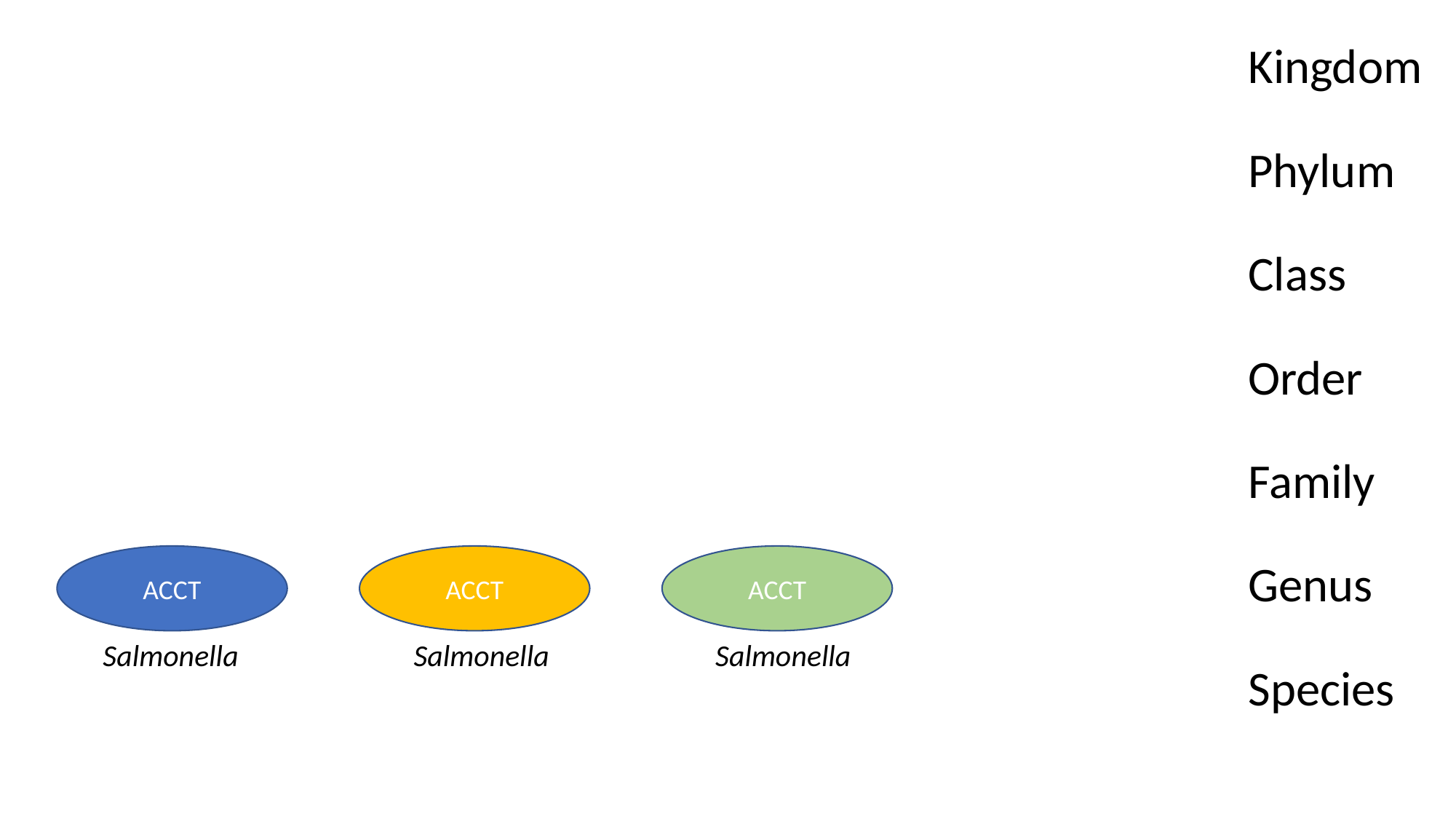

Kingdom
Phylum
Class
Order
Family
ACCT
ACCT
ACCT
Genus
Salmonella
Salmonella
Salmonella
Species